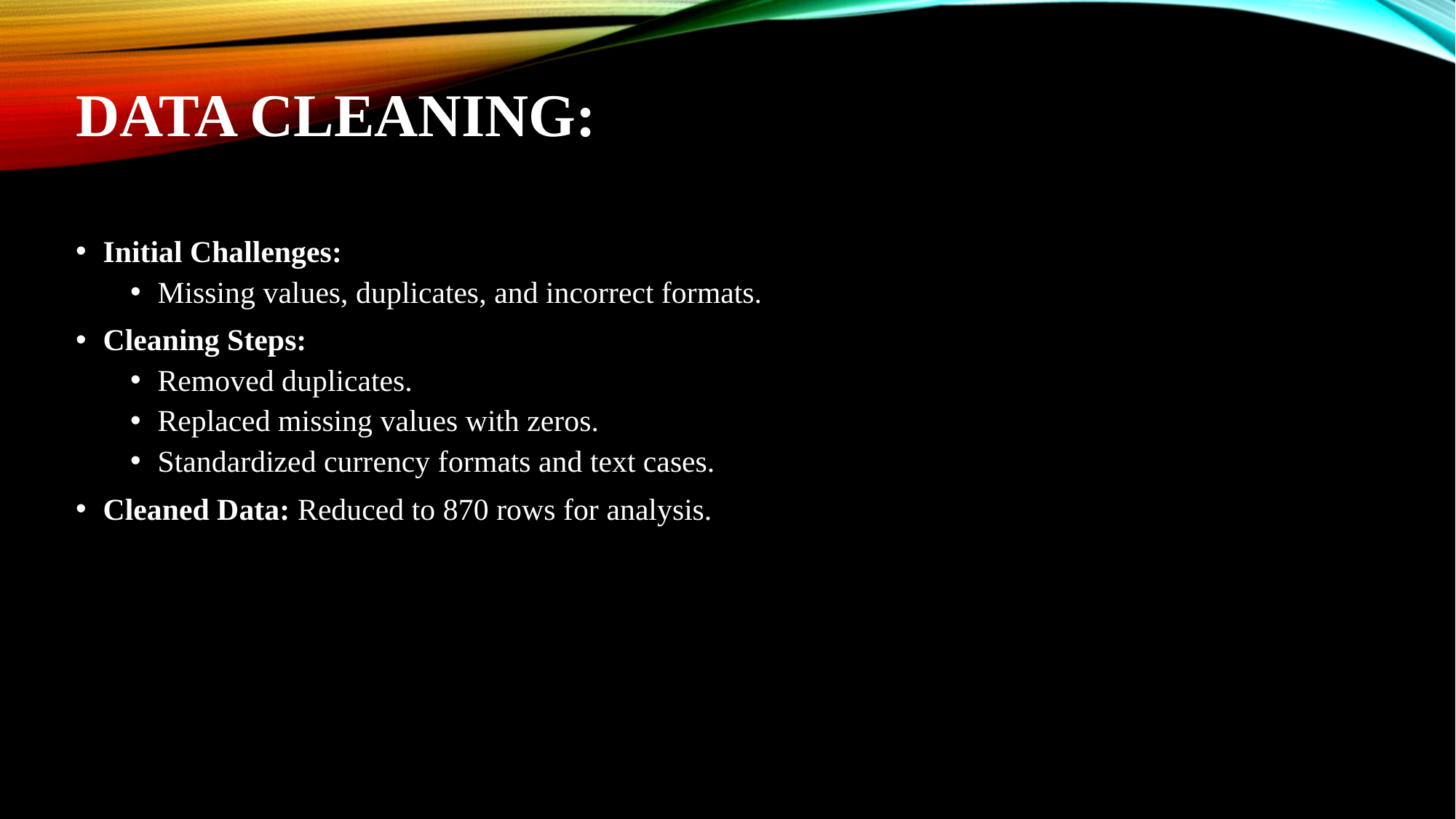

# Data Cleaning:
Initial Challenges:
Missing values, duplicates, and incorrect formats.
Cleaning Steps:
Removed duplicates.
Replaced missing values with zeros.
Standardized currency formats and text cases.
Cleaned Data: Reduced to 870 rows for analysis.